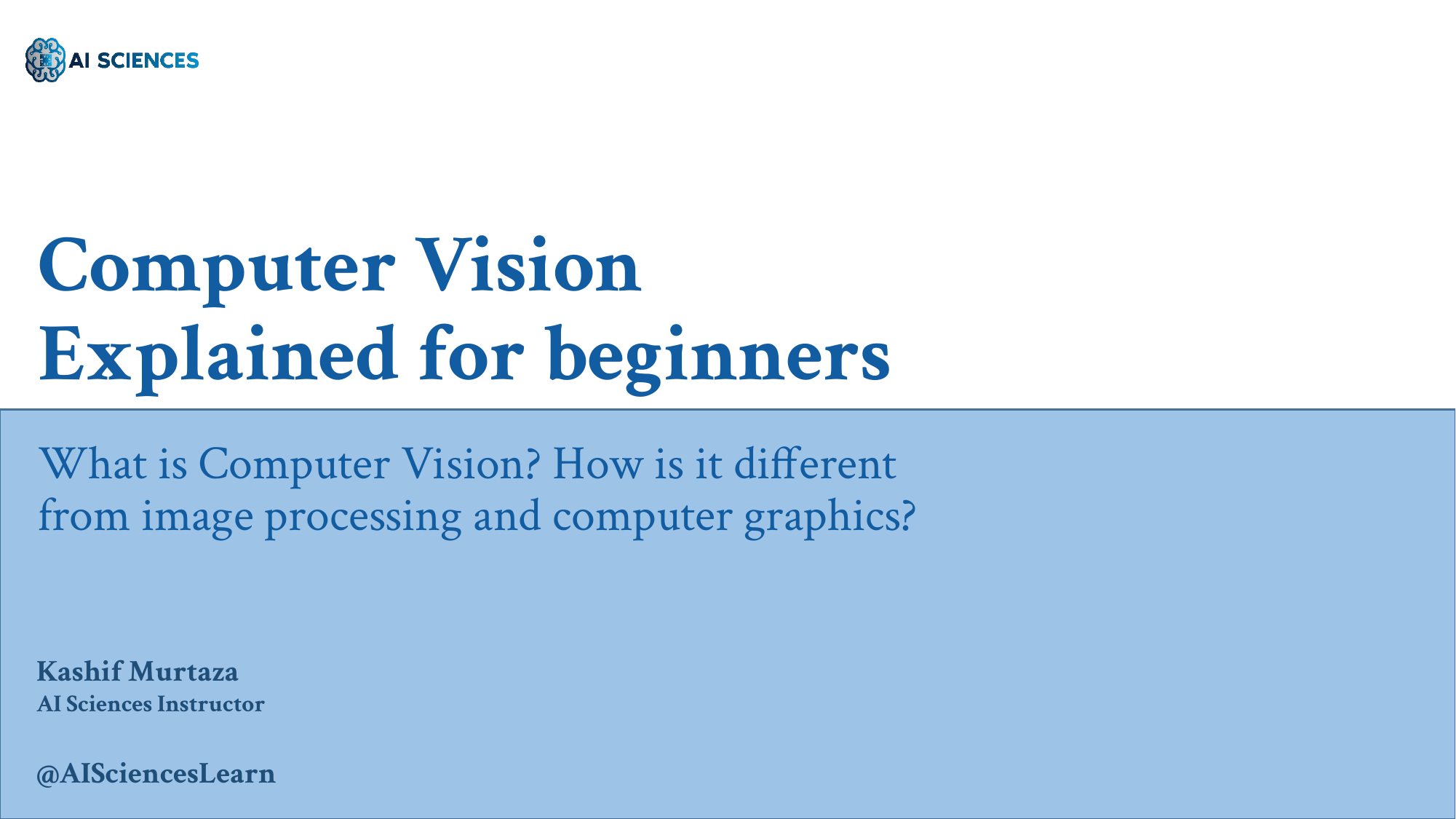

Computer Vision Explained for beginners
What is Computer Vision? How is it different from image processing and computer graphics?